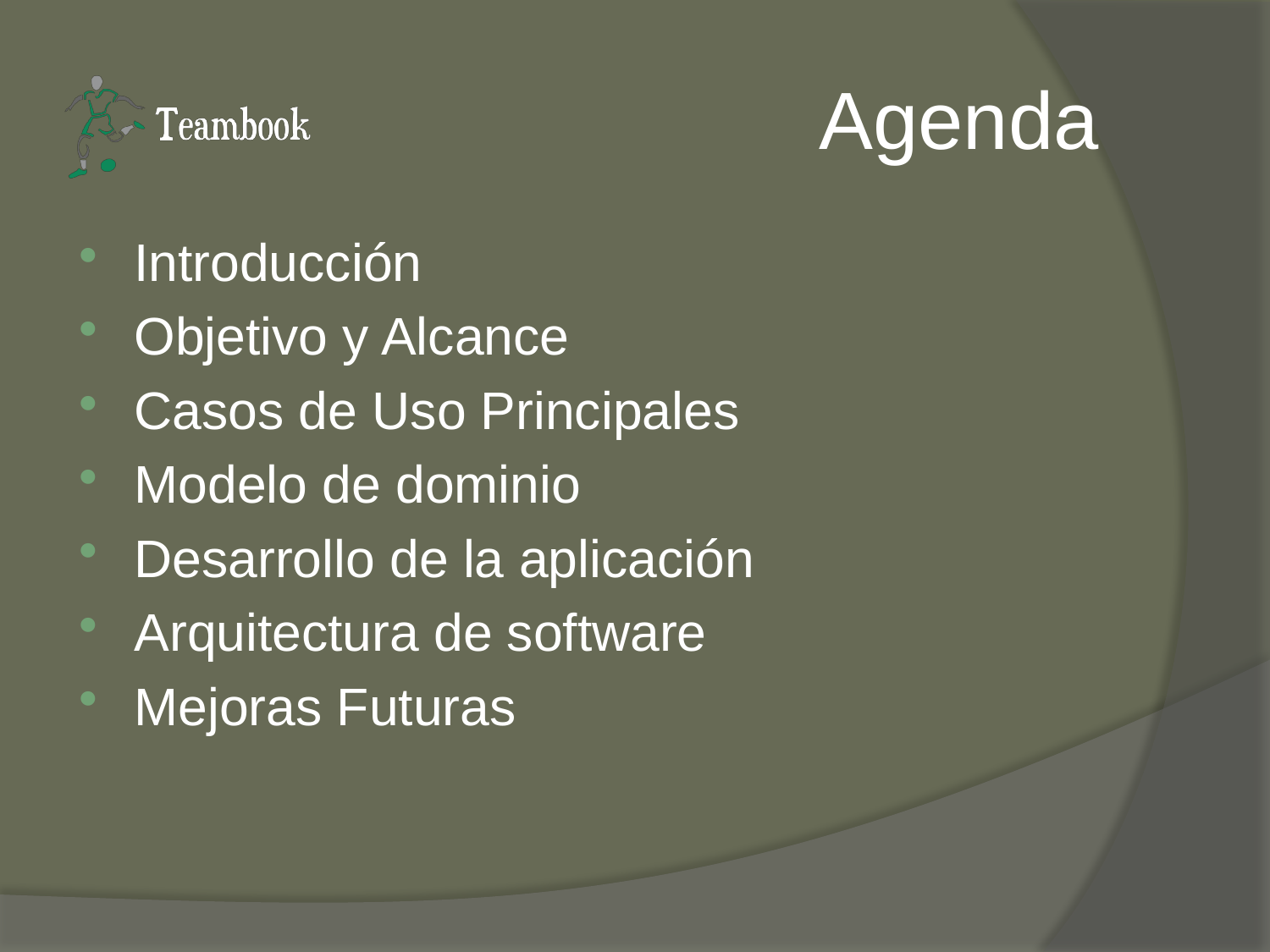

# Agenda
Introducción
Objetivo y Alcance
Casos de Uso Principales
Modelo de dominio
Desarrollo de la aplicación
Arquitectura de software
Mejoras Futuras